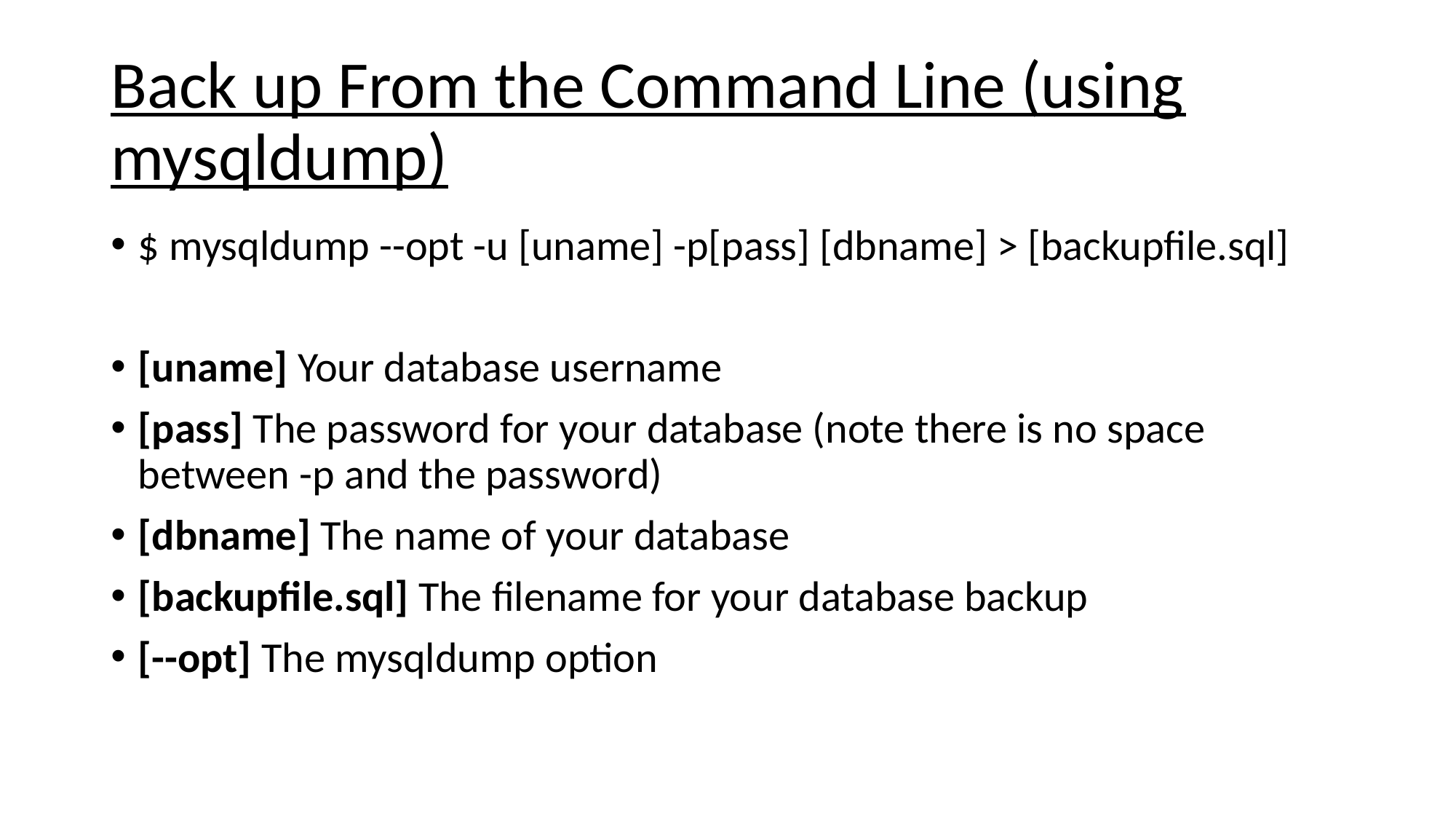

# Back up From the Command Line (using mysqldump)
$ mysqldump --opt -u [uname] -p[pass] [dbname] > [backupfile.sql]

[uname] Your database username
[pass] The password for your database (note there is no space between -p and the password)
[dbname] The name of your database
[backupfile.sql] The filename for your database backup
[--opt] The mysqldump option